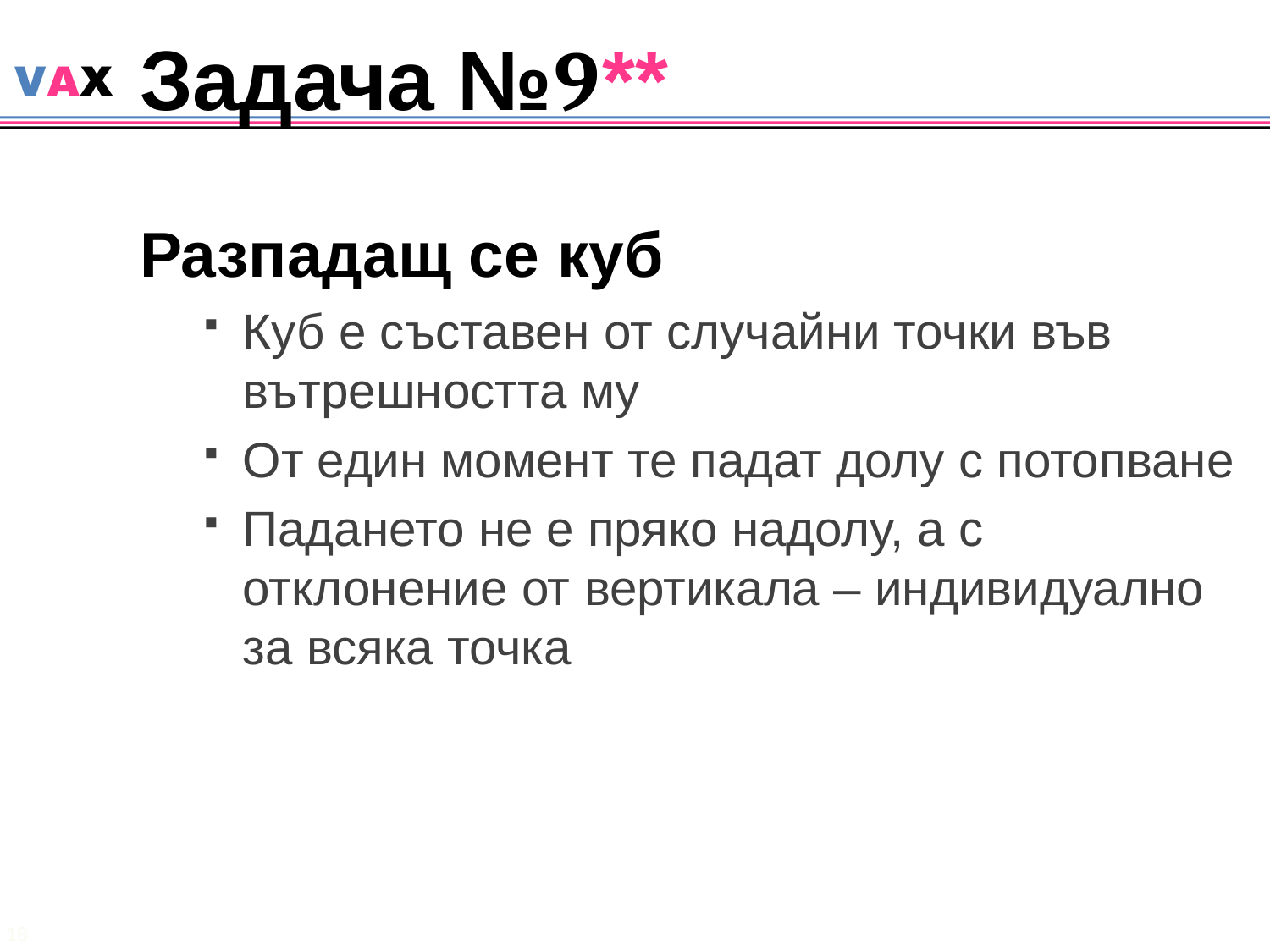

# Задача №9**
Разпадащ се куб
Куб е съставен от случайни точки във вътрешността му
От един момент те падат долу с потопване
Падането не е пряко надолу, а с отклонение от вертикала – индивидуално за всяка точка